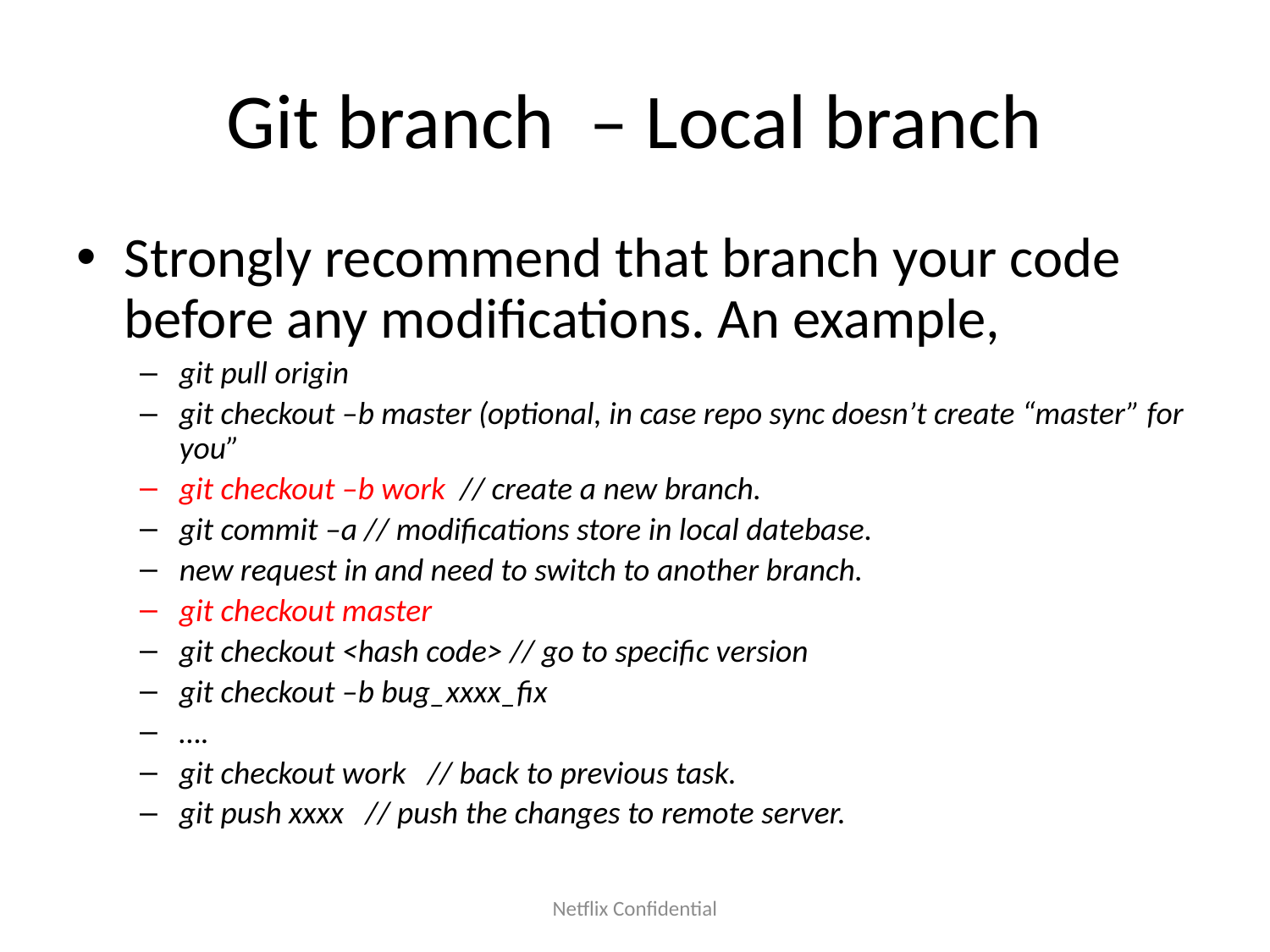

# Git branch  – Local branch
Strongly recommend that branch your code before any modifications. An example,
git pull origin
git checkout –b master (optional, in case repo sync doesn’t create “master” for you”
git checkout –b work  // create a new branch.
git commit –a // modifications store in local datebase.
new request in and need to switch to another branch.
git checkout master
git checkout <hash code> // go to specific version
git checkout –b bug_xxxx_fix
….
git checkout work   // back to previous task.
git push xxxx   // push the changes to remote server.

Netflix Confidential